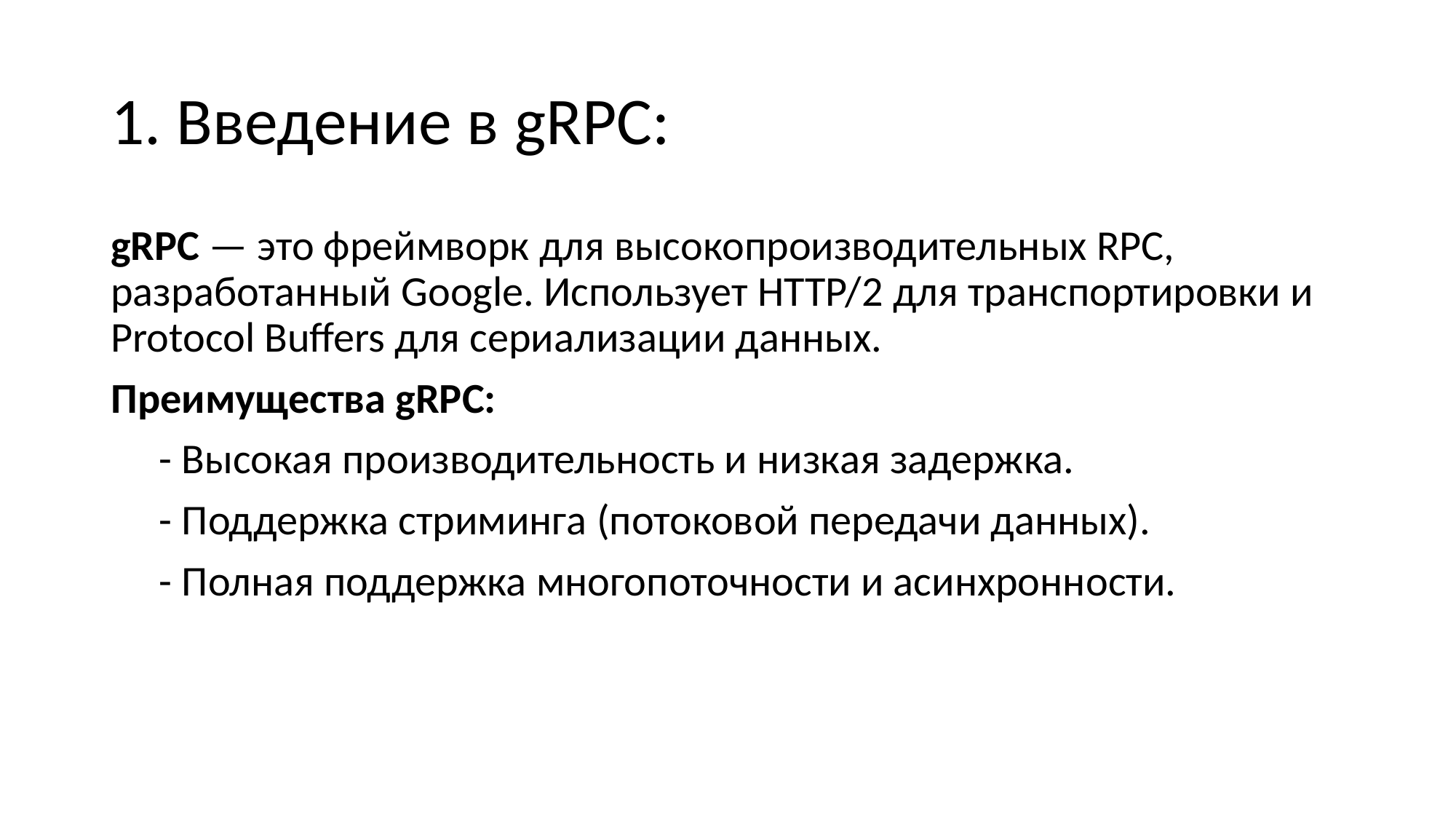

# 1. Введение в gRPC:
gRPC — это фреймворк для высокопроизводительных RPC, разработанный Google. Использует HTTP/2 для транспортировки и Protocol Buffers для сериализации данных.
Преимущества gRPC:
     - Высокая производительность и низкая задержка.
     - Поддержка стриминга (потоковой передачи данных).
     - Полная поддержка многопоточности и асинхронности.